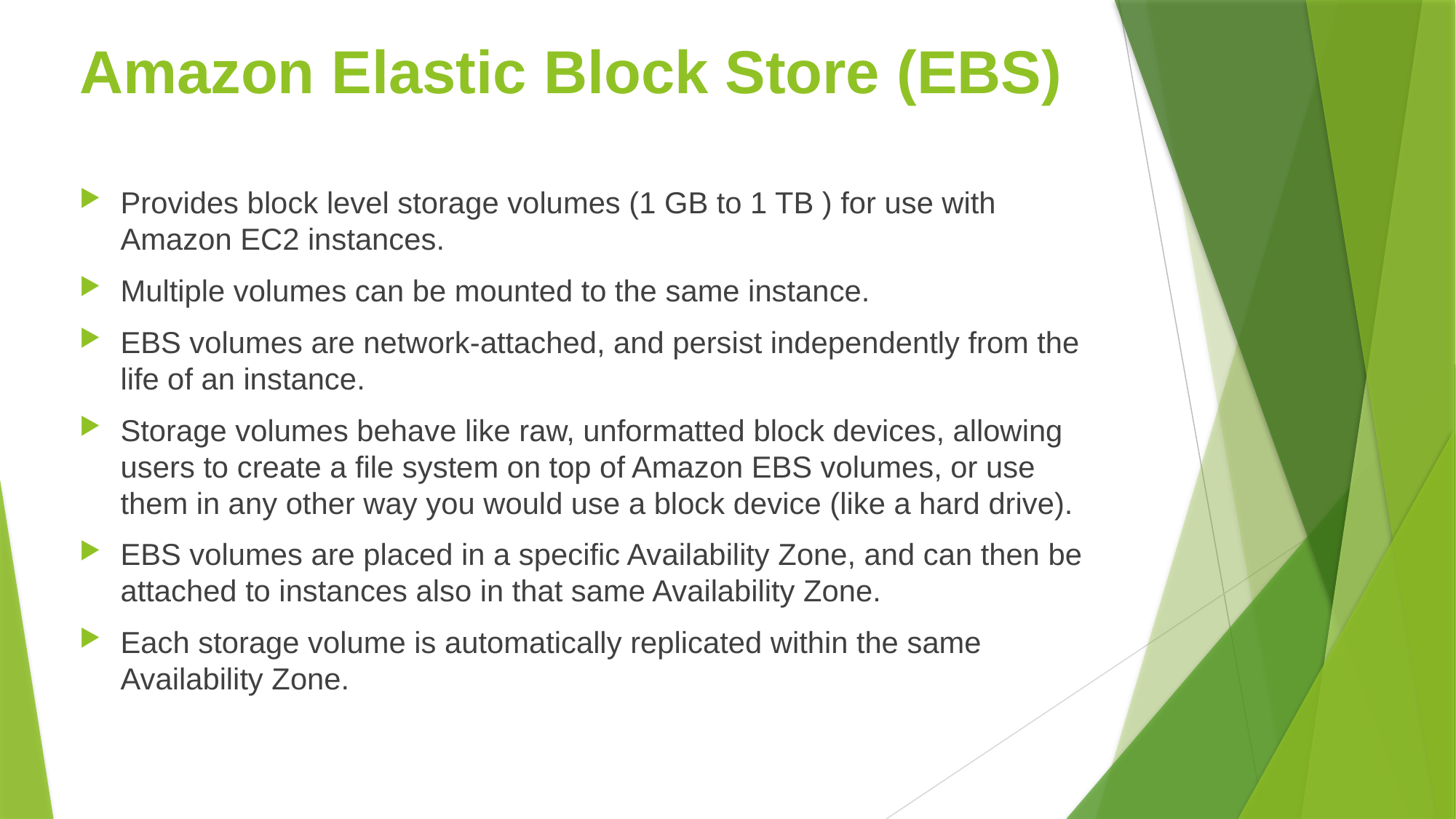

# Amazon Elastic Block Store (EBS)
Provides block level storage volumes (1 GB to 1 TB ) for use with Amazon EC2 instances.
Multiple volumes can be mounted to the same instance.
EBS volumes are network-attached, and persist independently from the life of an instance.
Storage volumes behave like raw, unformatted block devices, allowing users to create a file system on top of Amazon EBS volumes, or use them in any other way you would use a block device (like a hard drive).
EBS volumes are placed in a specific Availability Zone, and can then be attached to instances also in that same Availability Zone.
Each storage volume is automatically replicated within the same Availability Zone.